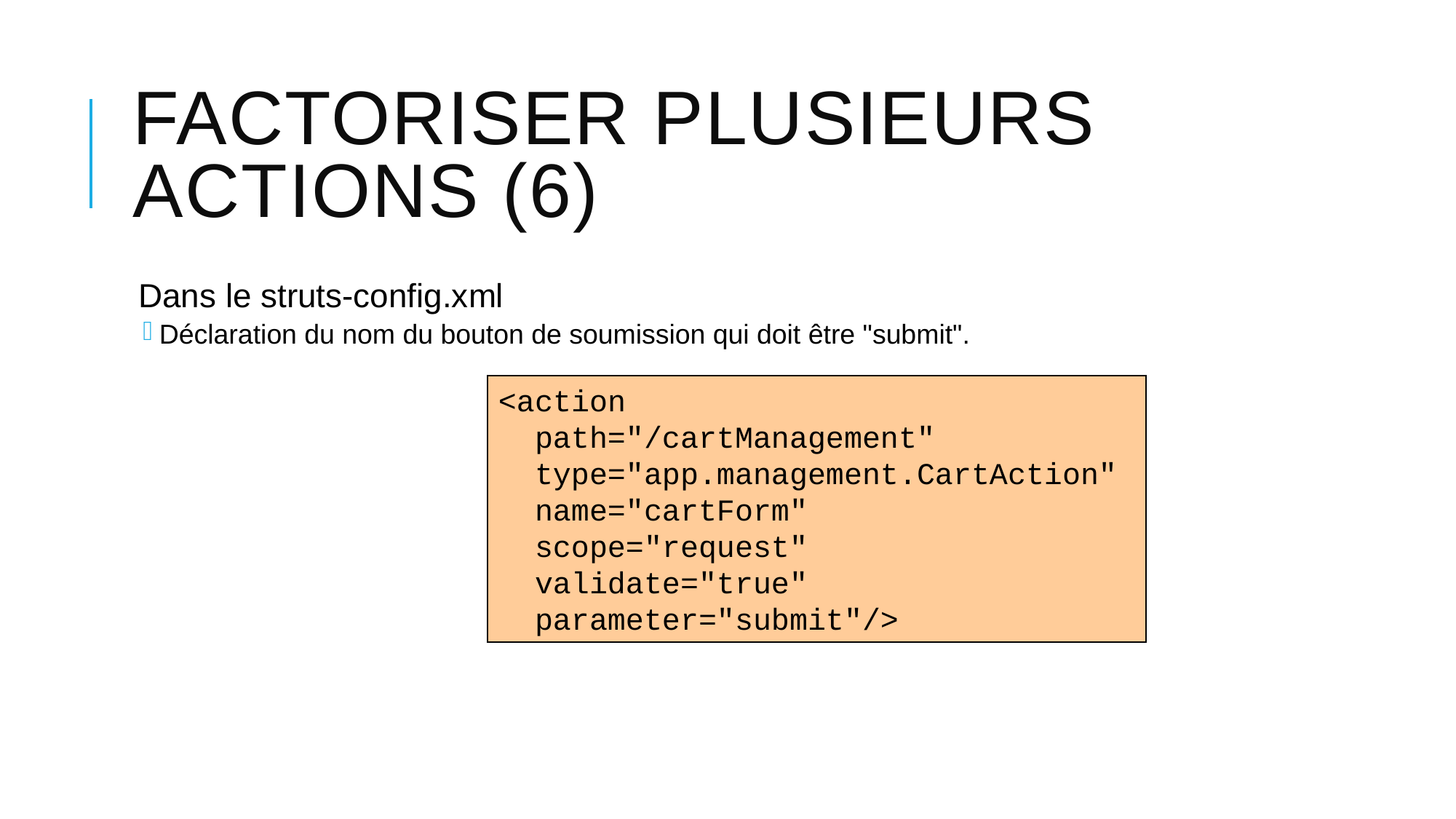

# Factoriser plusieurs actions (6)
Dans le struts-config.xml
Déclaration du nom du bouton de soumission qui doit être "submit".

<action
  path="/cartManagement"
  type="app.management.CartAction"
  name="cartForm"
  scope="request"
  validate="true"
  parameter="submit"/>